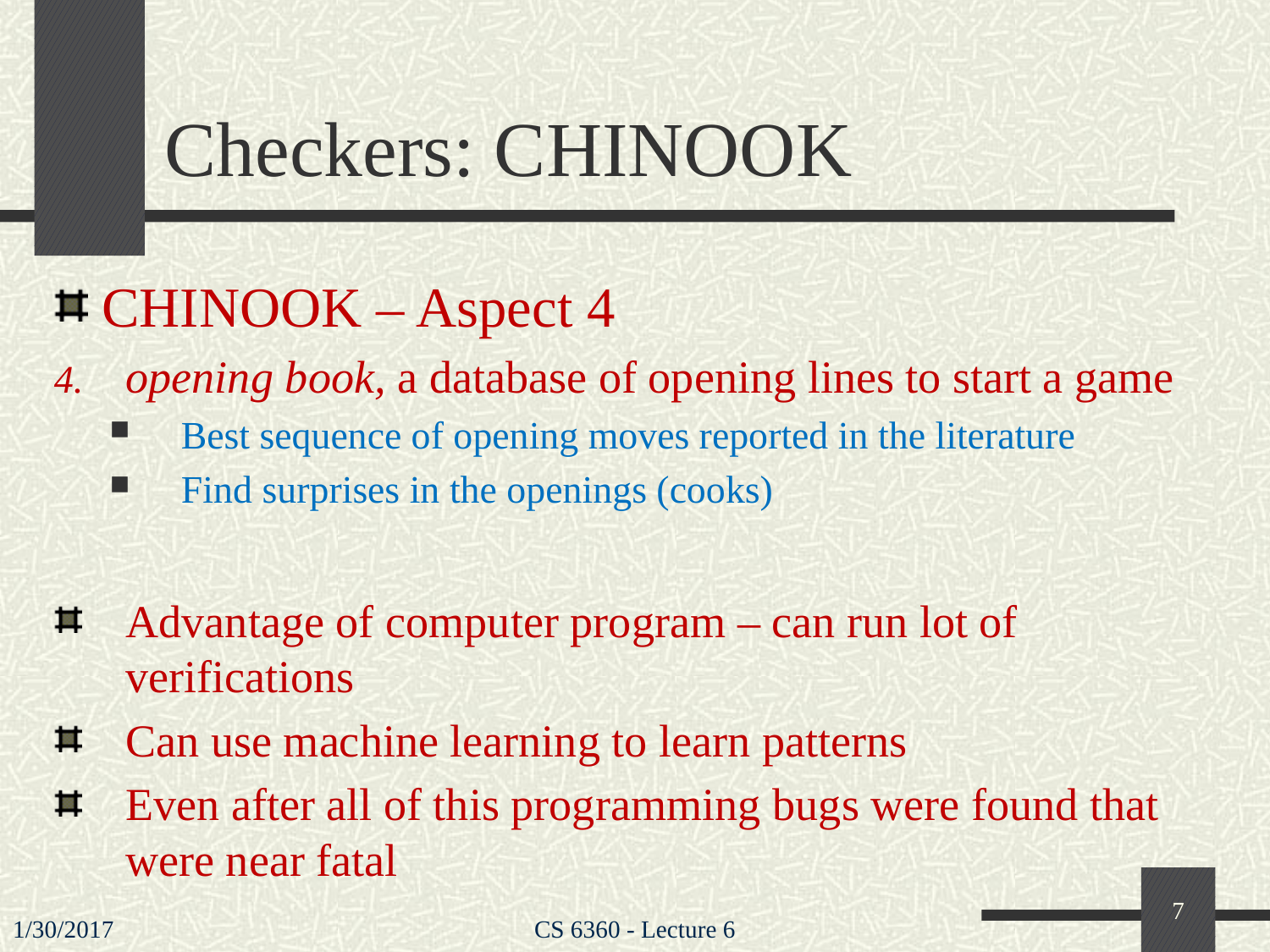

# Checkers: CHINOOK
CHINOOK – Aspect 4
opening book, a database of opening lines to start a game
Best sequence of opening moves reported in the literature
Find surprises in the openings (cooks)

Advantage of computer program – can run lot of verifications
Can use machine learning to learn patterns
Even after all of this programming bugs were found that were near fatal
7
1/30/2017
CS 6360 - Lecture 6